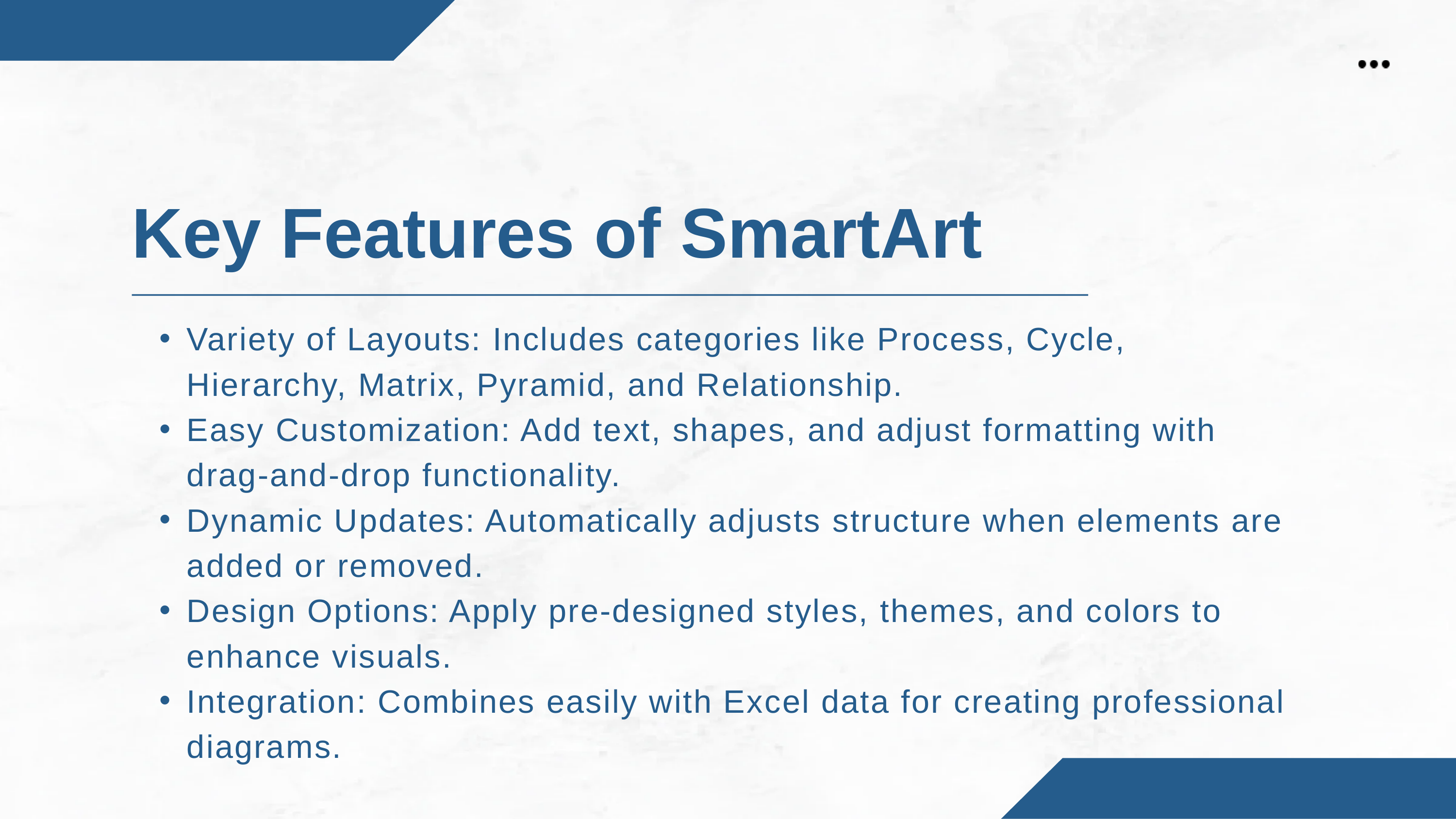

Key Features of SmartArt

Variety of Layouts: Includes categories like Process, Cycle, Hierarchy, Matrix, Pyramid, and Relationship.
Easy Customization: Add text, shapes, and adjust formatting with drag-and-drop functionality.
Dynamic Updates: Automatically adjusts structure when elements are added or removed.
Design Options: Apply pre-designed styles, themes, and colors to enhance visuals.
Integration: Combines easily with Excel data for creating professional diagrams.